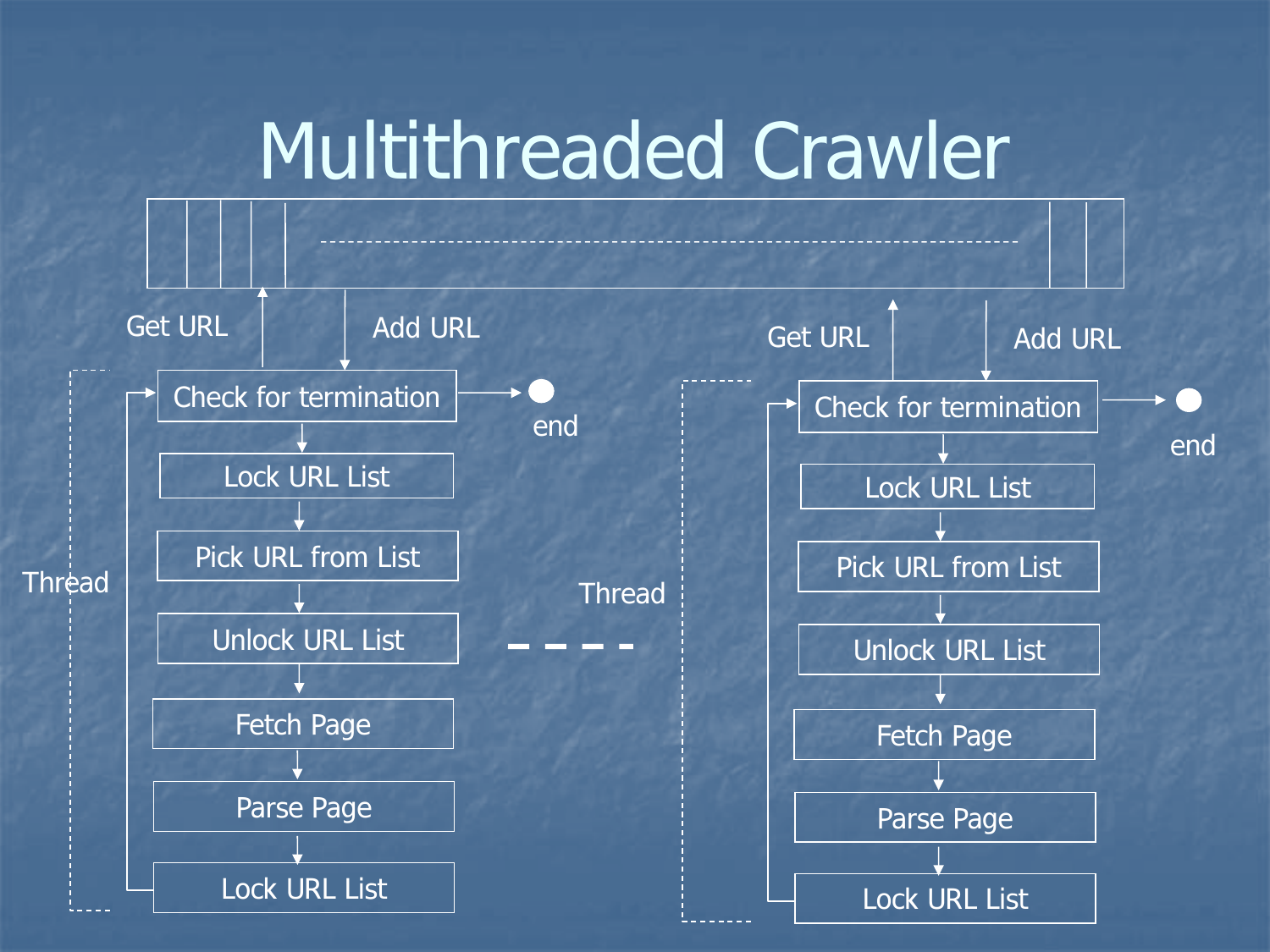

# Multithreaded Crawler

Get URL
Add URL

Check for termination

Lock URL List

Pick URL from List

Unlock URL List

Fetch Page

Parse Page

Lock URL List
Get URL
Add URL

Check for termination

end
end

Lock URL List

Pick URL from List
Thread
Thread

Unlock URL List

Fetch Page

Parse Page

Lock URL List